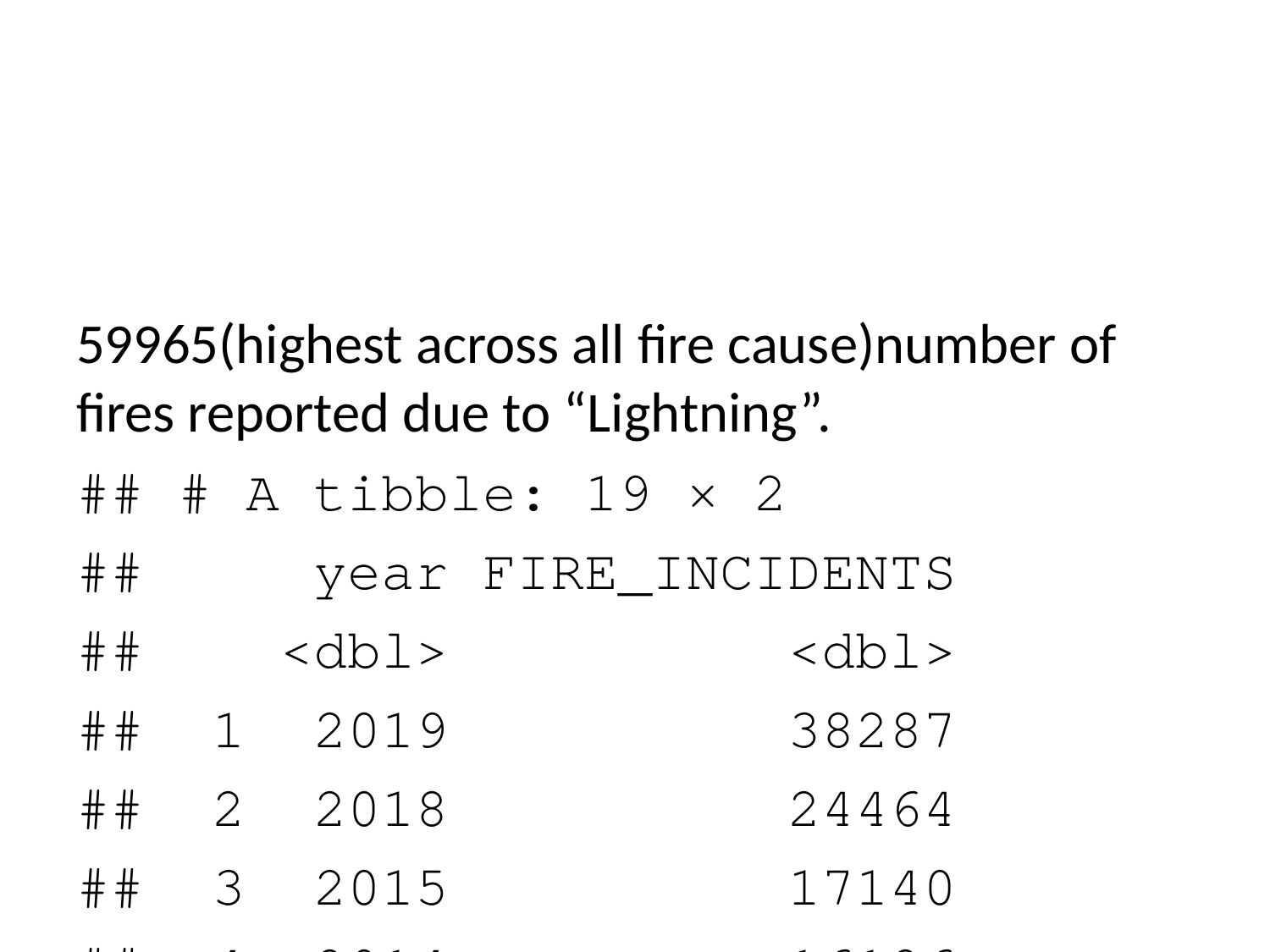

59965(highest across all fire cause)number of fires reported due to “Lightning”.
## # A tibble: 19 × 2
##     year FIRE_INCIDENTS
##    <dbl>          <dbl>
##  1  2019          38287
##  2  2018          24464
##  3  2015          17140
##  4  2014          16126
##  5  2017          12308
##  6  2016          12033
##  7  2003           7496
##  8  2006           6329
##  9  2013           5361
## 10  2001           5177
## 11  2010           5018
## 12  2008           4658
## 13  2009           4613
## 14  2007           4356
## 15  2005           4286
## 16  2012           4267
## 17  2004           3618
## 18  2002           3496
## 19  2011            268
## # A tibble: 19 × 2
##     year FIRE_INCIDENTS
##    <dbl>          <dbl>
##  1  2019          38287
##  2  2018          24464
##  3  2015          17140
##  4  2014          16126
##  5  2017          12308
##  6  2016          12033
##  7  2003           7496
##  8  2006           6329
##  9  2013           5361
## 10  2001           5177
## 11  2010           5018
## 12  2008           4658
## 13  2009           4613
## 14  2007           4356
## 15  2005           4286
## 16  2012           4267
## 17  2004           3618
## 18  2002           3496
## 19  2011            268